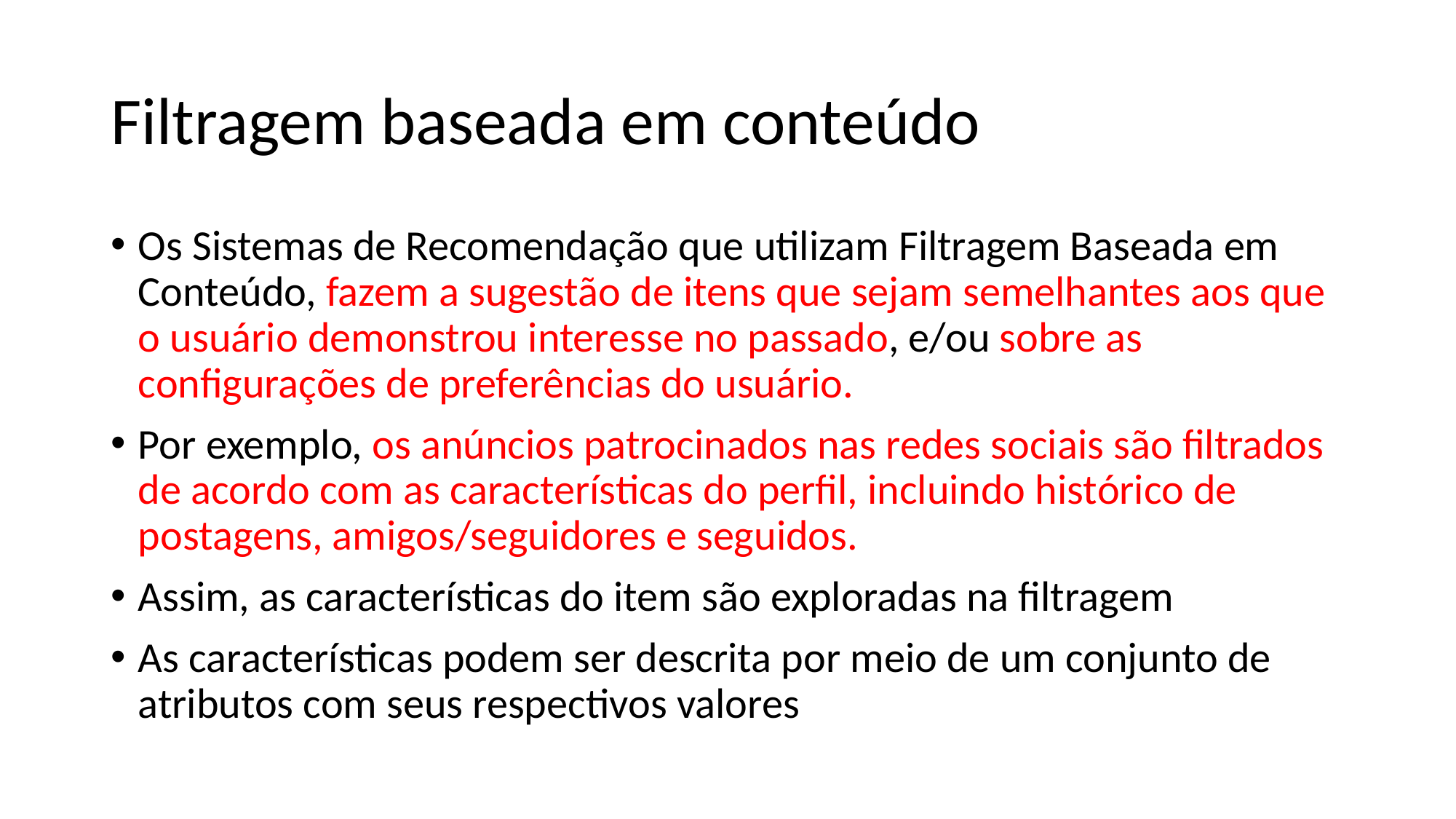

# Filtragem baseada em conteúdo
Os Sistemas de Recomendação que utilizam Filtragem Baseada em Conteúdo, fazem a sugestão de itens que sejam semelhantes aos que o usuário demonstrou interesse no passado, e/ou sobre as configurações de preferências do usuário.
Por exemplo, os anúncios patrocinados nas redes sociais são filtrados de acordo com as características do perfil, incluindo histórico de postagens, amigos/seguidores e seguidos.
Assim, as características do item são exploradas na filtragem
As características podem ser descrita por meio de um conjunto de atributos com seus respectivos valores